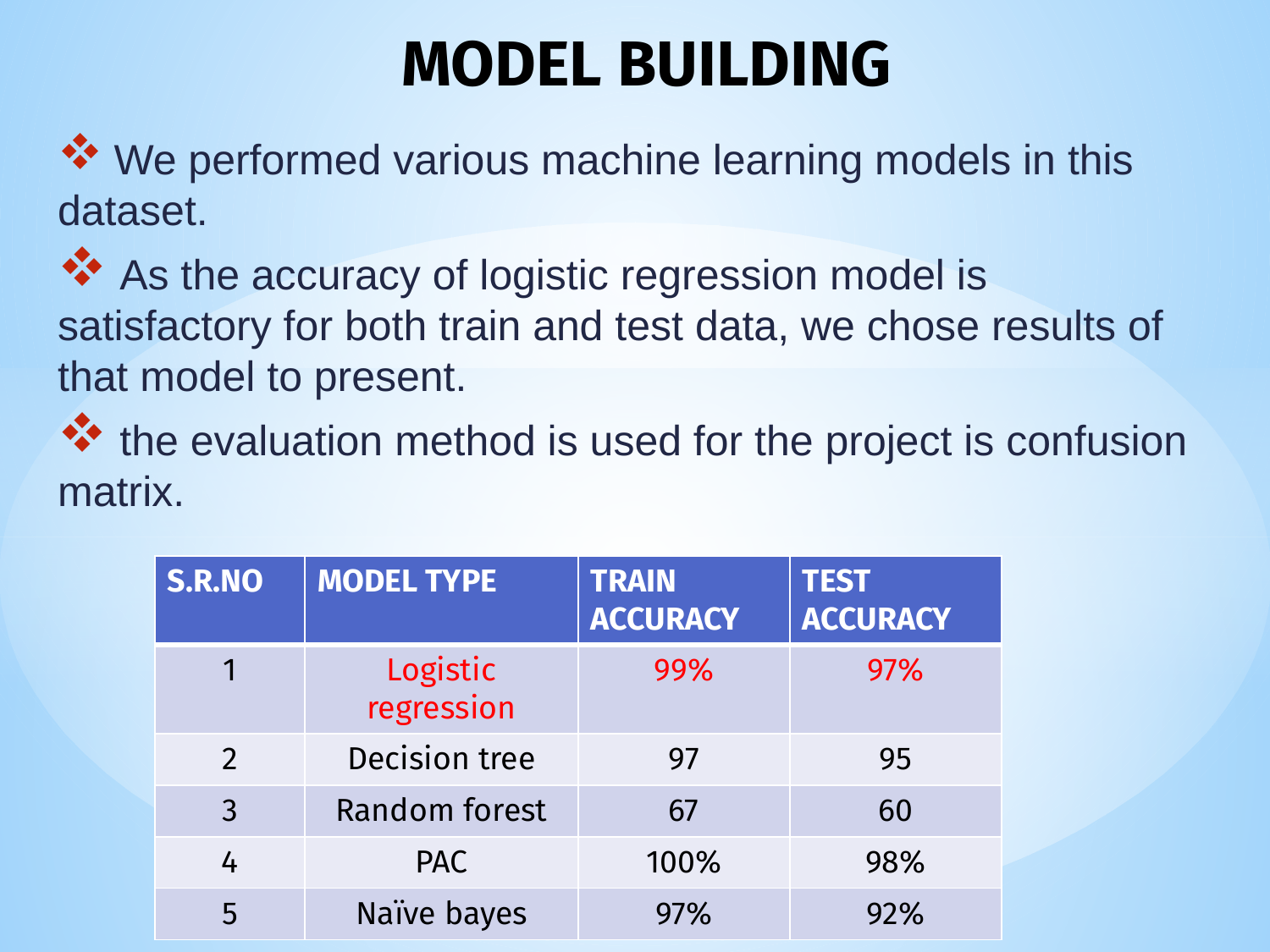

# MODEL BUILDING
 We performed various machine learning models in this dataset.
 As the accuracy of logistic regression model is satisfactory for both train and test data, we chose results of that model to present.
 the evaluation method is used for the project is confusion matrix.
| S.R.NO | MODEL TYPE | TRAIN ACCURACY | TEST ACCURACY |
| --- | --- | --- | --- |
| 1 | Logistic regression | 99% | 97% |
| 2 | Decision tree | 97 | 95 |
| 3 | Random forest | 67 | 60 |
| 4 | PAC | 100% | 98% |
| 5 | Naïve bayes | 97% | 92% |